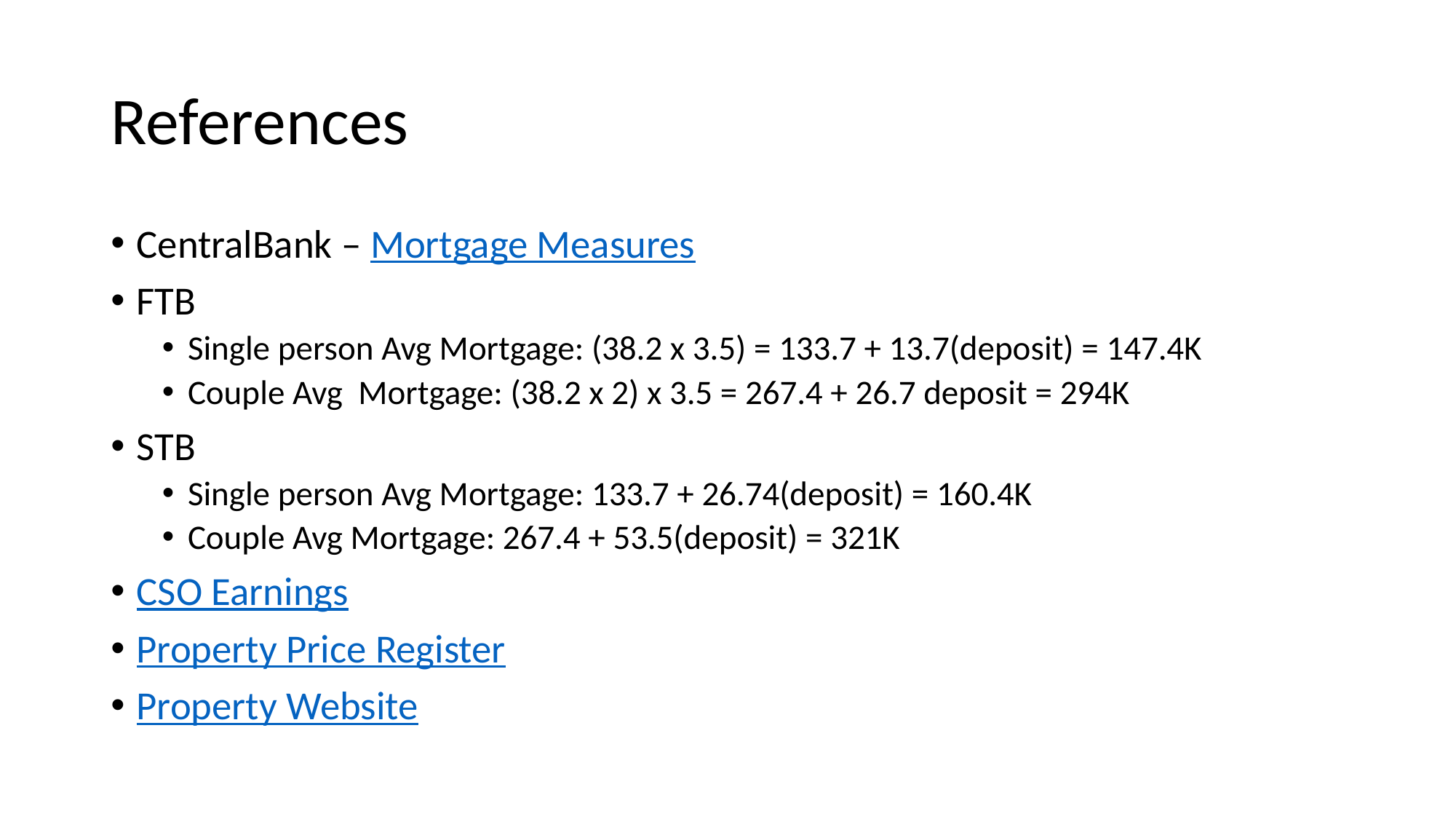

# References
CentralBank – Mortgage Measures
FTB
Single person Avg Mortgage: (38.2 x 3.5) = 133.7 + 13.7(deposit) = 147.4K
Couple Avg  Mortgage: (38.2 x 2) x 3.5 = 267.4 + 26.7 deposit = 294K
STB
Single person Avg Mortgage: 133.7 + 26.74(deposit) = 160.4K
Couple Avg Mortgage: 267.4 + 53.5(deposit) = 321K
CSO Earnings
Property Price Register
Property Website